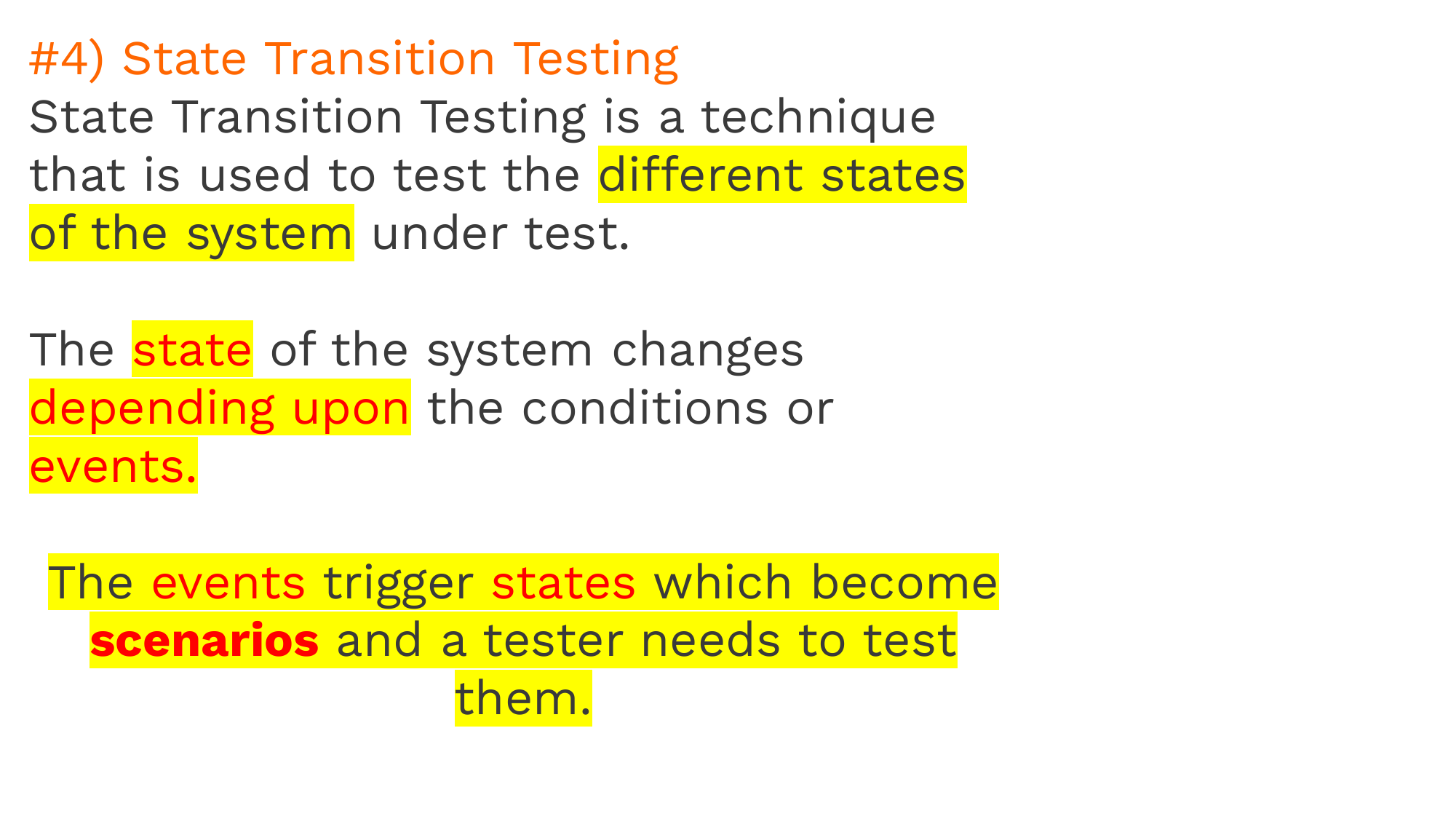

#4) State Transition Testing
State Transition Testing is a technique that is used to test the different states of the system under test.

The state of the system changes depending upon the conditions or events.

The events trigger states which become scenarios and a tester needs to test them.